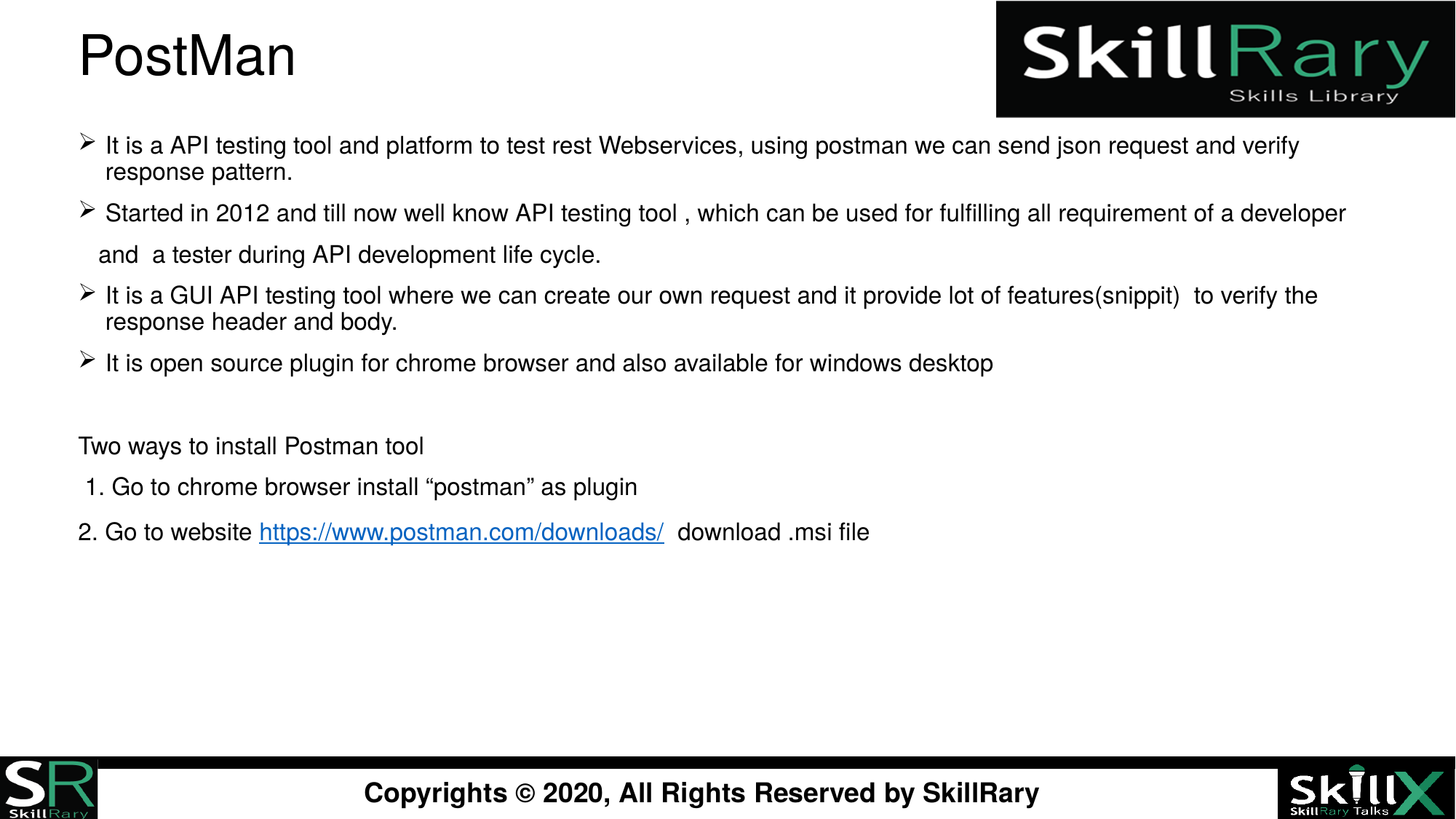

# PostMan
It is a API testing tool and platform to test rest Webservices, using postman we can send json request and verify response pattern.
Started in 2012 and till now well know API testing tool , which can be used for fulfilling all requirement of a developer
   and  a tester during API development life cycle.
It is a GUI API testing tool where we can create our own request and it provide lot of features(snippit)  to verify the response header and body.
It is open source plugin for chrome browser and also available for windows desktop

Two ways to install Postman tool
 1. Go to chrome browser install “postman” as plugin
2. Go to website https://www.postman.com/downloads/  download .msi file